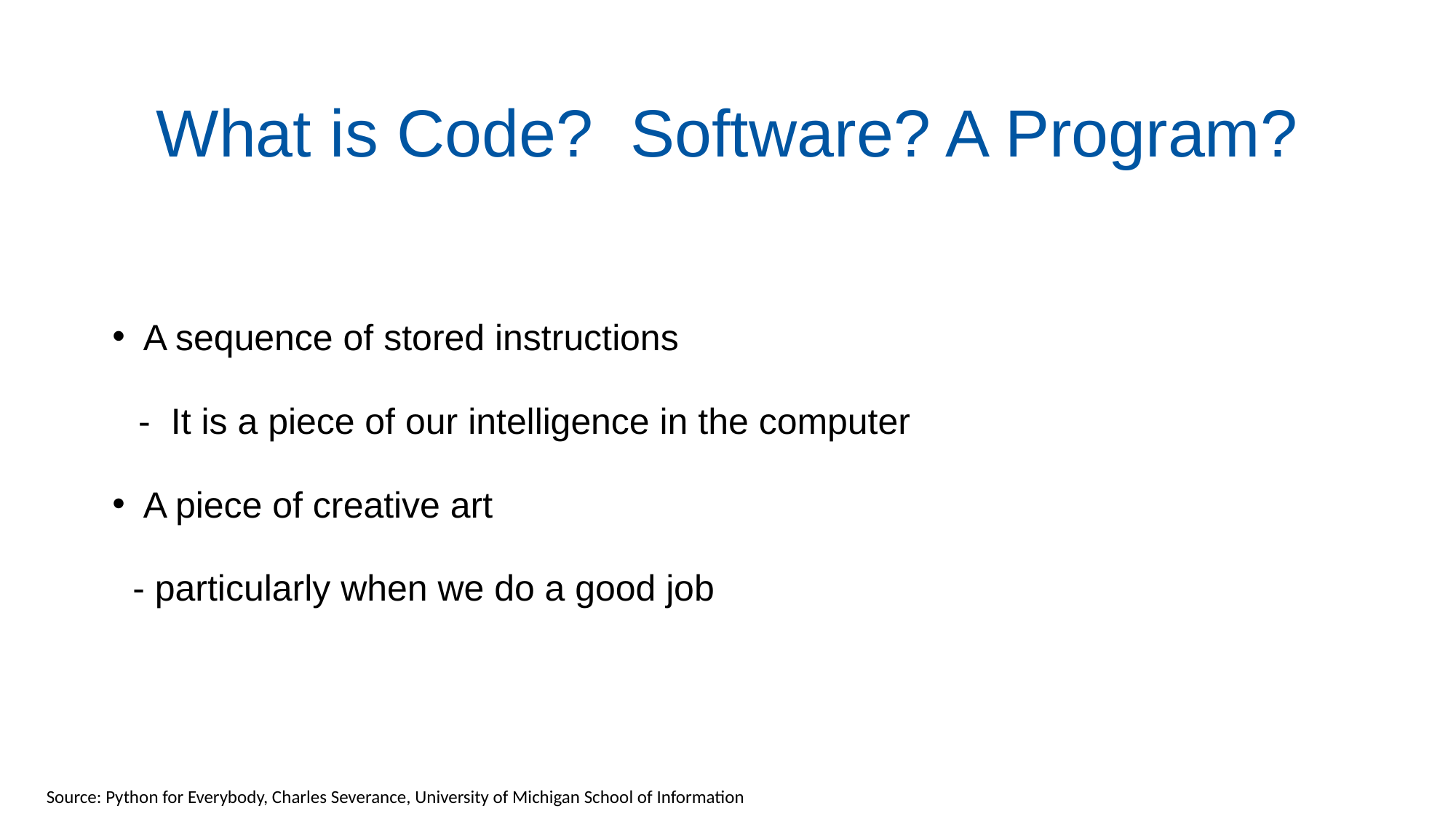

# What is Code?  Software? A Program?
A sequence of stored instructions
-  It is a piece of our intelligence in the computer
A piece of creative art
  - particularly when we do a good job
Source: Python for Everybody, Charles Severance, University of Michigan School of Information